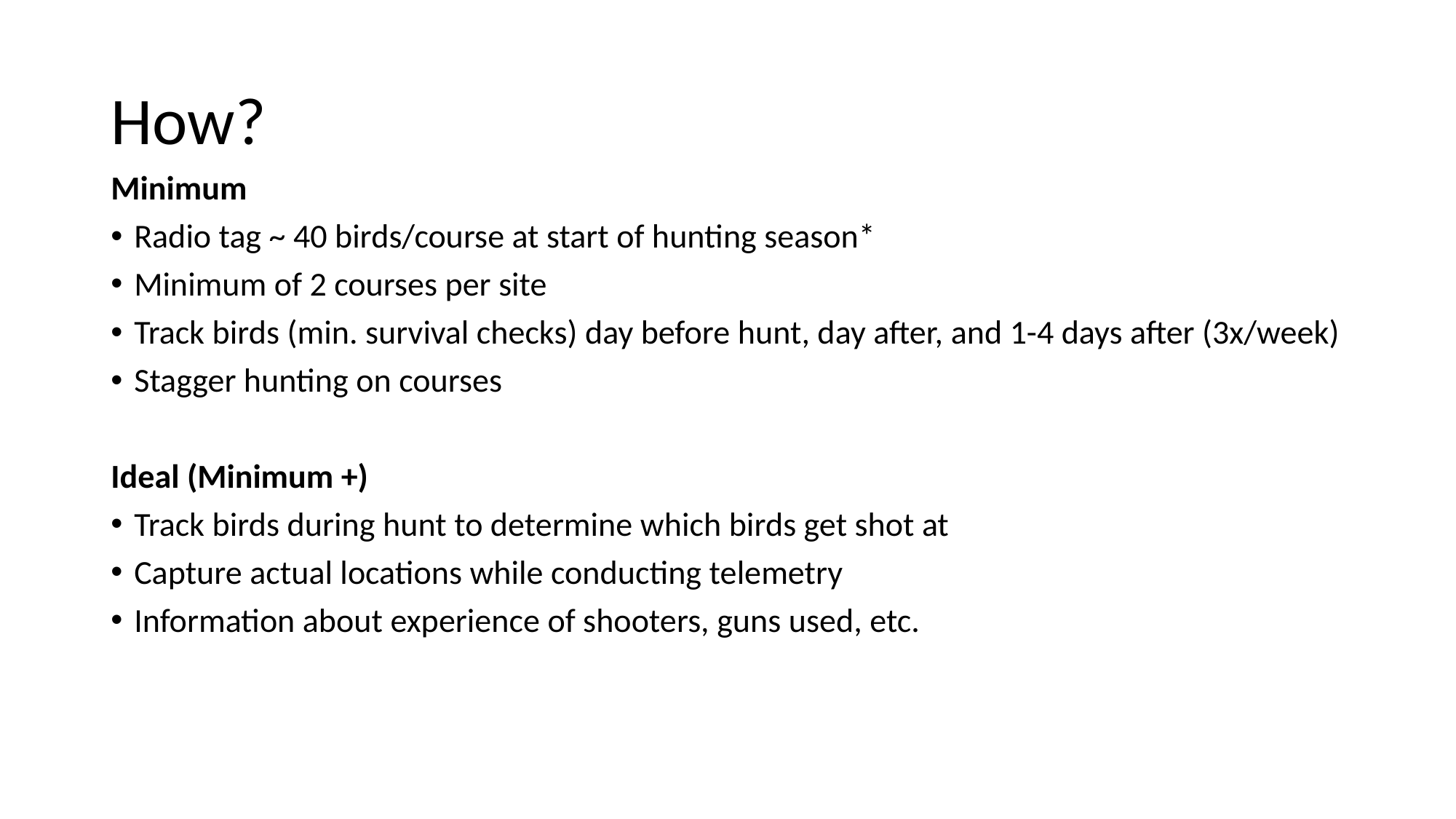

# How?
Minimum
Radio tag ~ 40 birds/course at start of hunting season*
Minimum of 2 courses per site
Track birds (min. survival checks) day before hunt, day after, and 1-4 days after (3x/week)
Stagger hunting on courses

Ideal (Minimum +)
Track birds during hunt to determine which birds get shot at
Capture actual locations while conducting telemetry
Information about experience of shooters, guns used, etc.